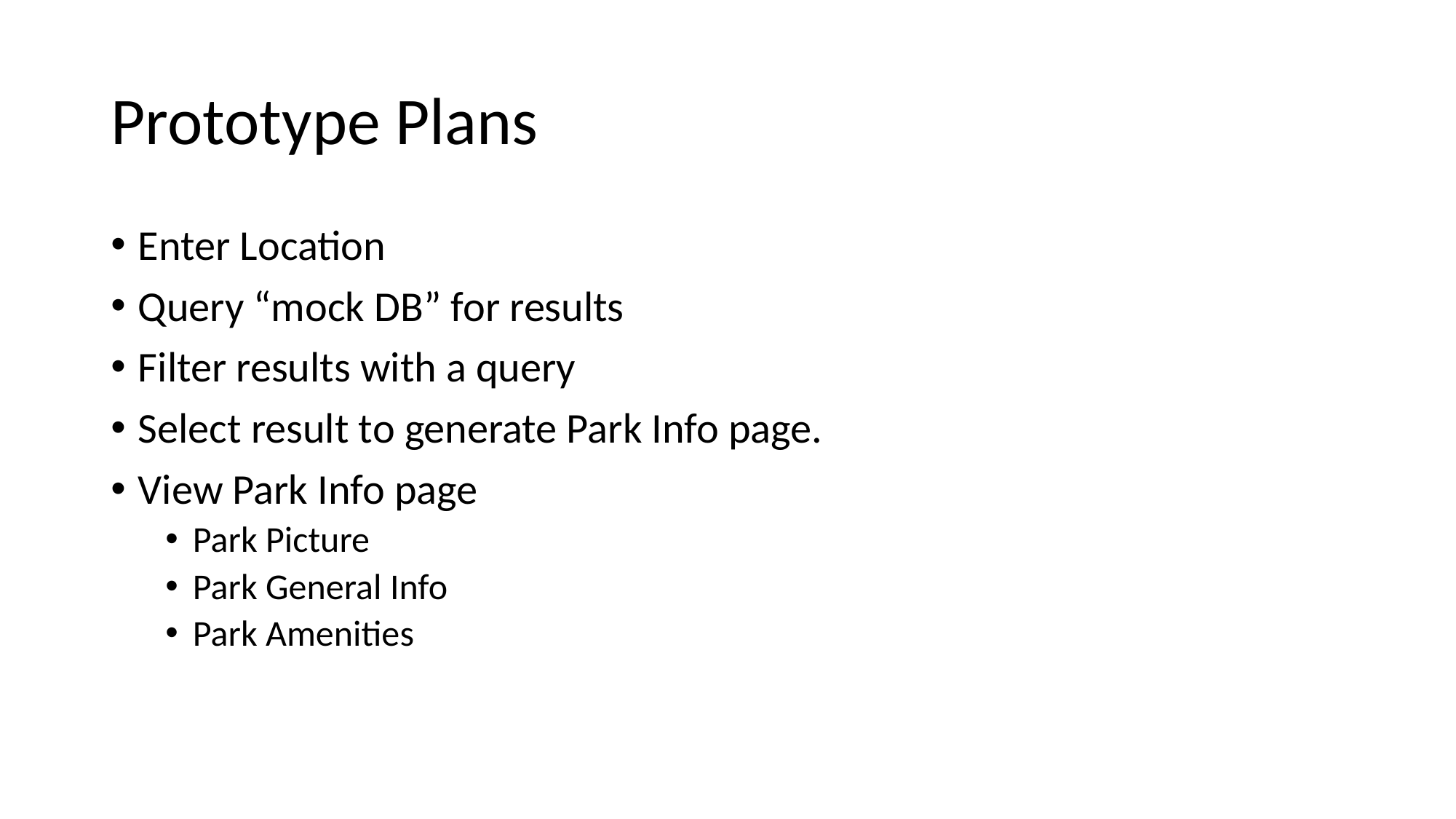

# Prototype Plans
Enter Location
Query “mock DB” for results
Filter results with a query
Select result to generate Park Info page.
View Park Info page
Park Picture
Park General Info
Park Amenities